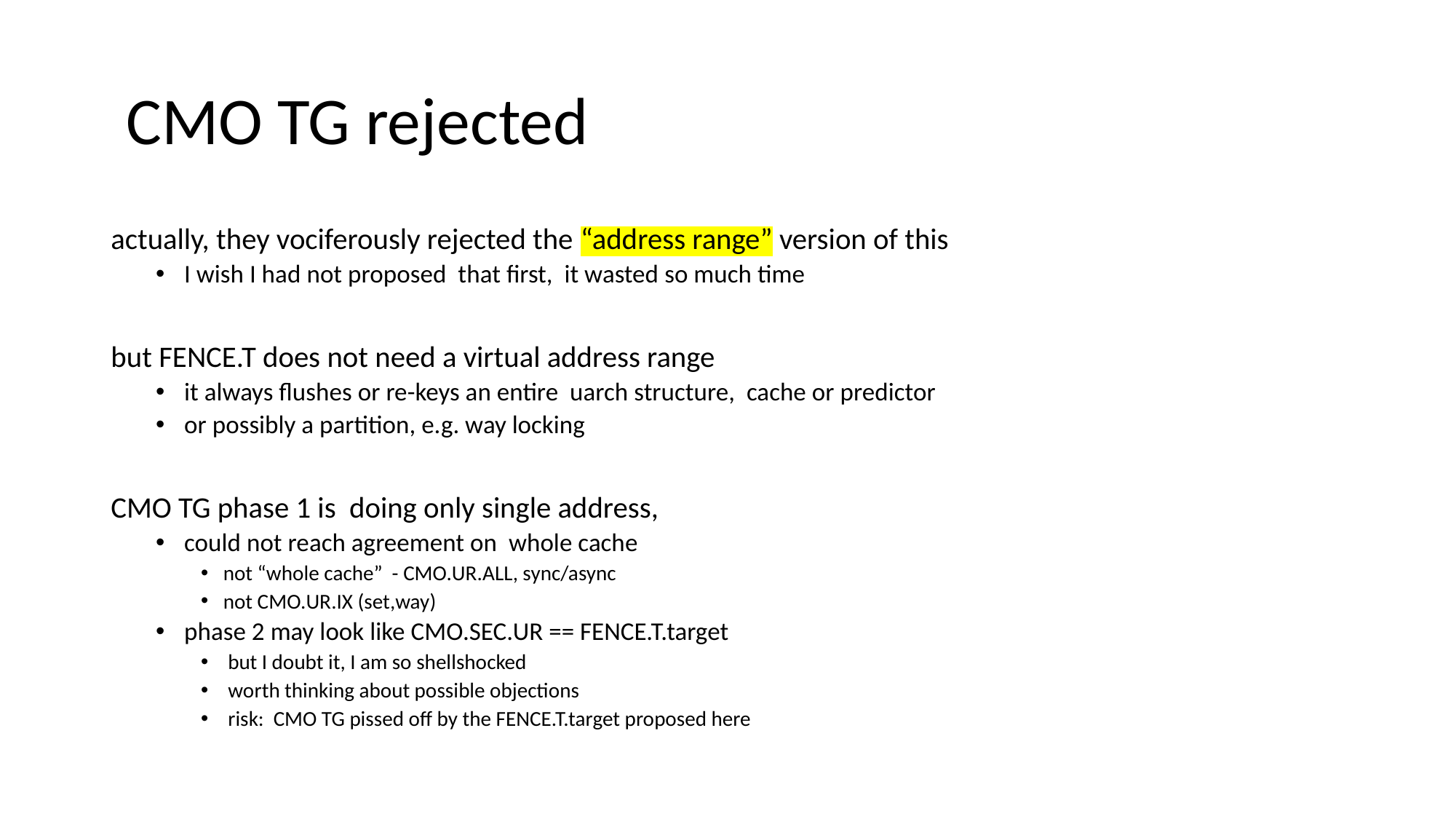

# CMO TG rejected
actually, they vociferously rejected the “address range” version of this
 I wish I had not proposed  that first,  it wasted so much time

but FENCE.T does not need a virtual address range
 it always flushes or re-keys an entire  uarch structure,  cache or predictor
 or possibly a partition, e.g. way locking

CMO TG phase 1 is  doing only single address,
 could not reach agreement on  whole cache
not “whole cache”  - CMO.UR.ALL, sync/async
not CMO.UR.IX (set,way)
 phase 2 may look like CMO.SEC.UR == FENCE.T.target
 but I doubt it, I am so shellshocked
 worth thinking about possible objections
 risk:  CMO TG pissed off by the FENCE.T.target proposed here